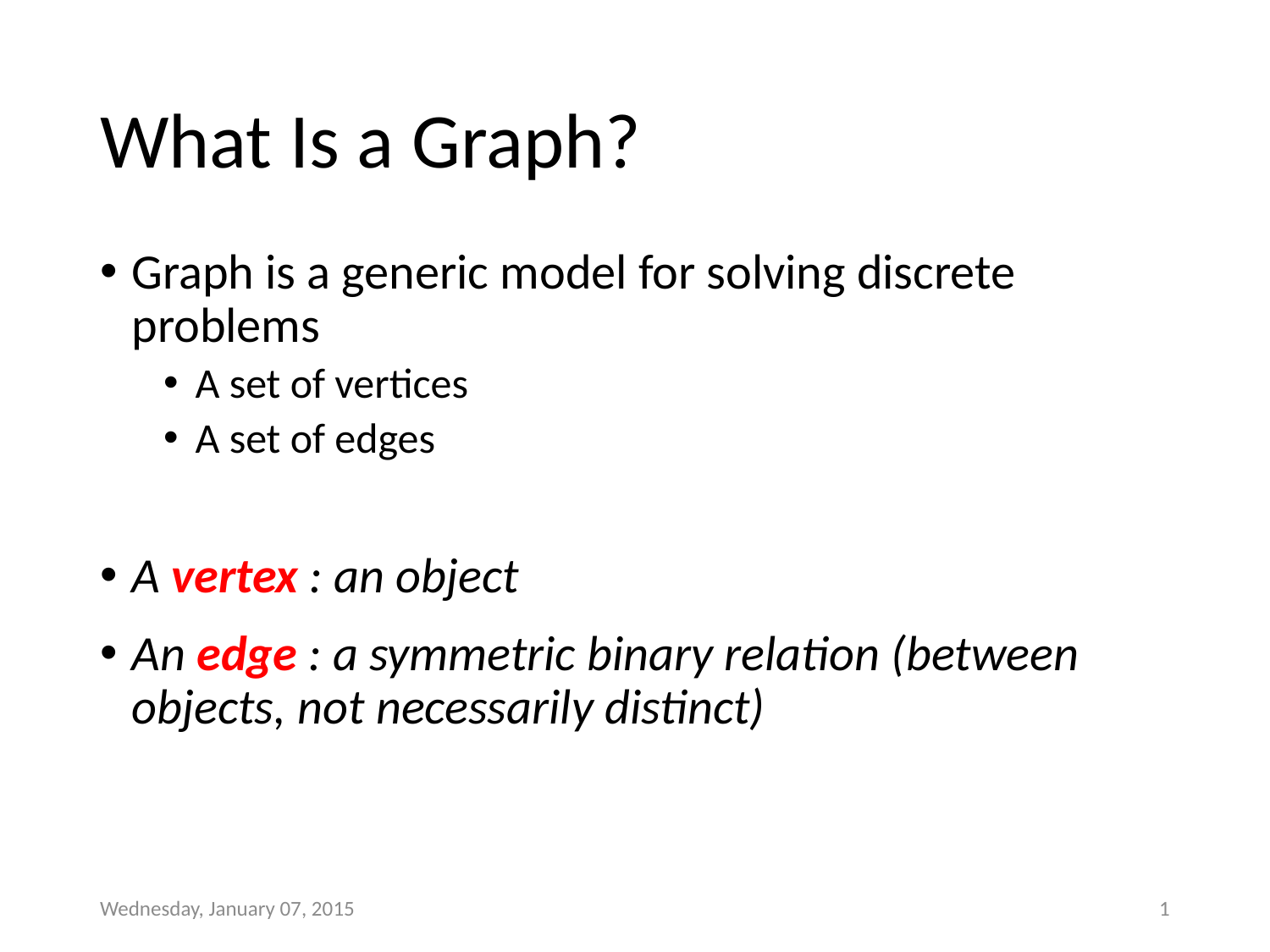

# What Is a Graph?
Graph is a generic model for solving discrete problems
A set of vertices
A set of edges

A vertex : an object
An edge : a symmetric binary relation (between objects, not necessarily distinct)
Wednesday, January 07, 2015
1